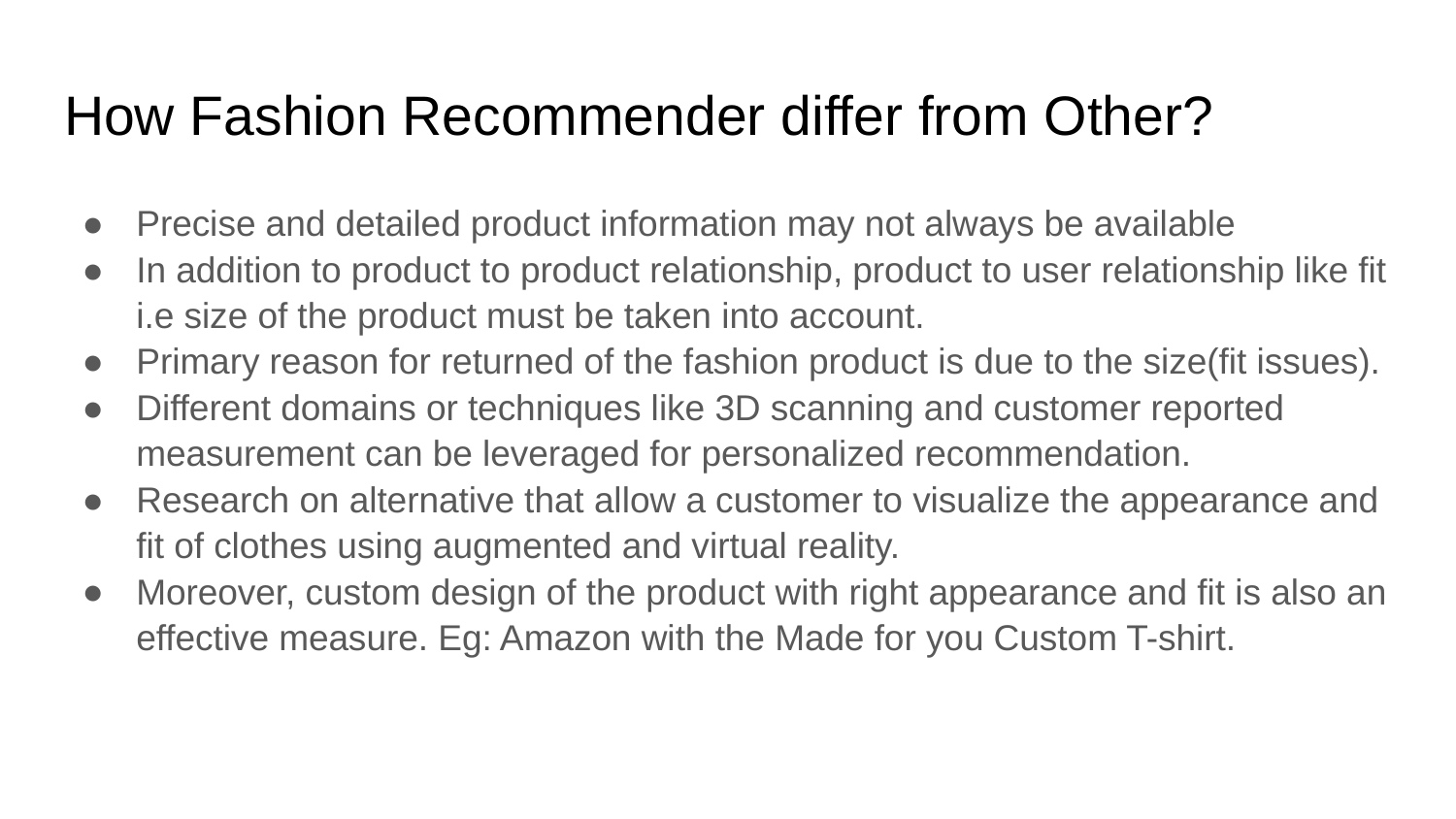

# How Fashion Recommender differ from Other?
Precise and detailed product information may not always be available
In addition to product to product relationship, product to user relationship like fit i.e size of the product must be taken into account.
Primary reason for returned of the fashion product is due to the size(fit issues).
Different domains or techniques like 3D scanning and customer reported measurement can be leveraged for personalized recommendation.
Research on alternative that allow a customer to visualize the appearance and fit of clothes using augmented and virtual reality.
Moreover, custom design of the product with right appearance and fit is also an effective measure. Eg: Amazon with the Made for you Custom T-shirt.